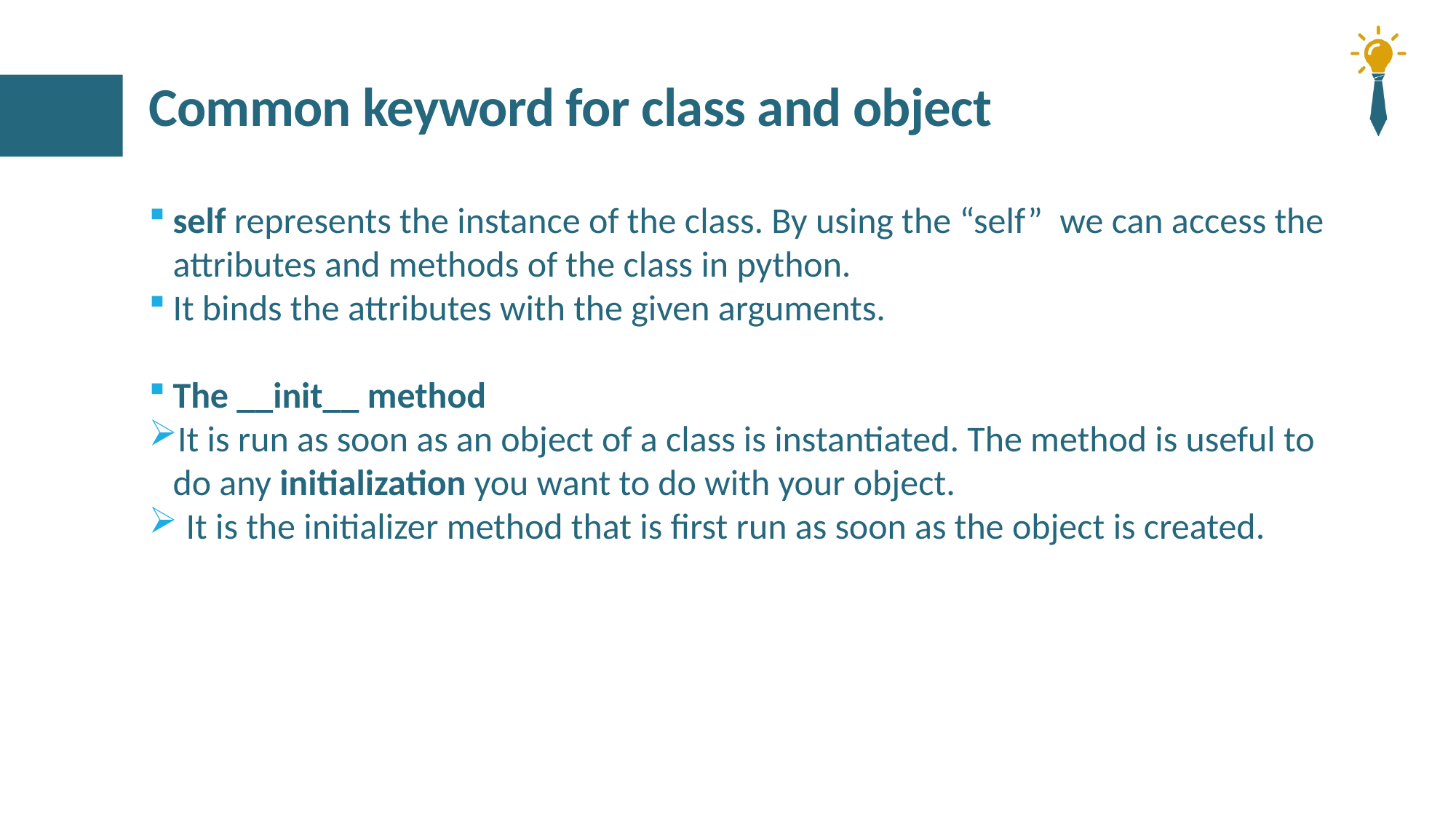

# Common keyword for class and object
self represents the instance of the class. By using the “self”  we can access the attributes and methods of the class in python.
It binds the attributes with the given arguments.

The __init__ method
It is run as soon as an object of a class is instantiated. The method is useful to do any initialization you want to do with your object.
 It is the initializer method that is first run as soon as the object is created.